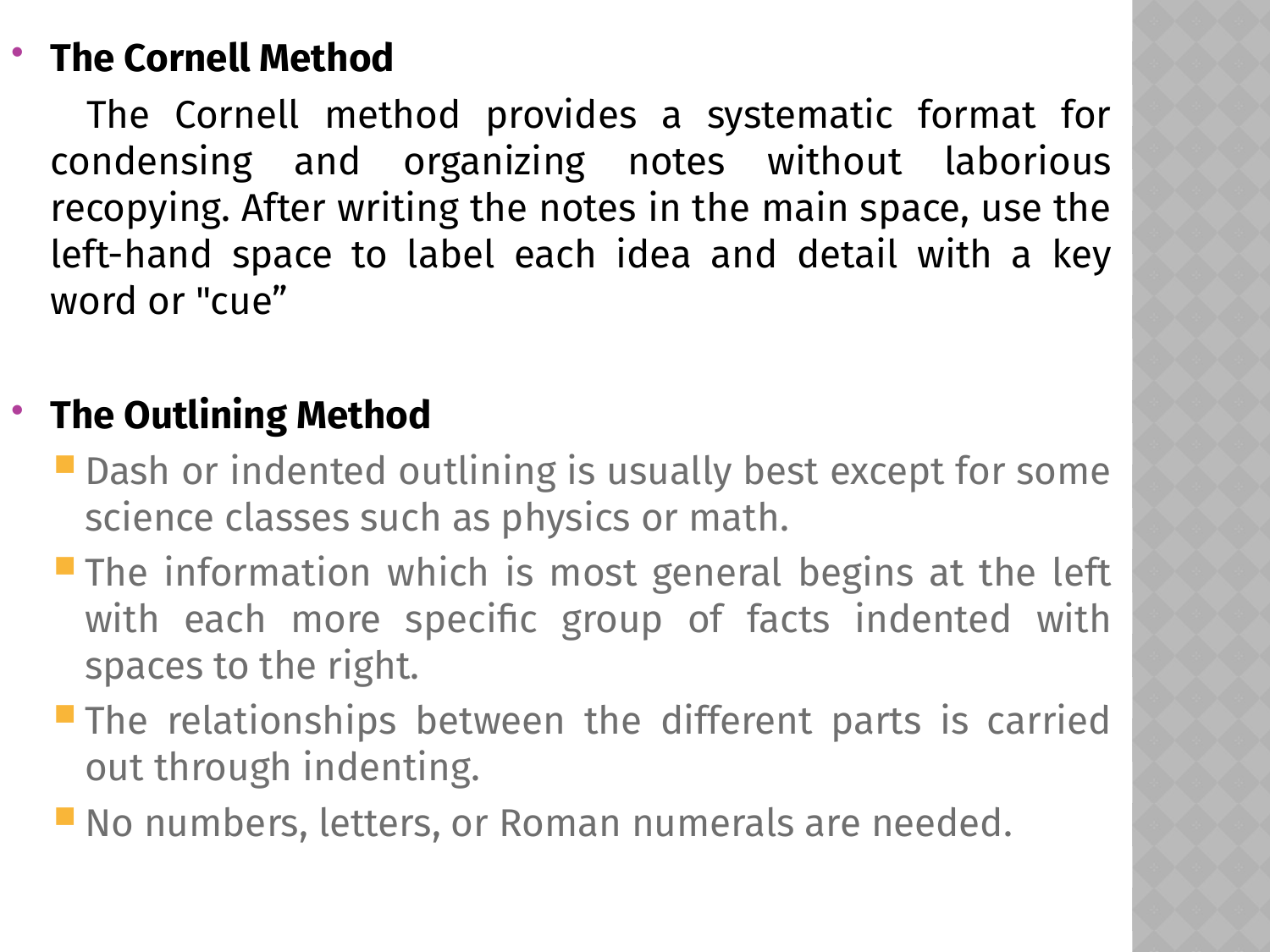

The Cornell Method
   The Cornell method provides a systematic format for condensing and organizing notes without laborious recopying. After writing the notes in the main space, use the left-hand space to label each idea and detail with a key word or "cue”

The Outlining Method
Dash or indented outlining is usually best except for some science classes such as physics or math.
The information which is most general begins at the left with each more specific group of facts indented with spaces to the right.
The relationships between the different parts is carried out through indenting.
No numbers, letters, or Roman numerals are needed.